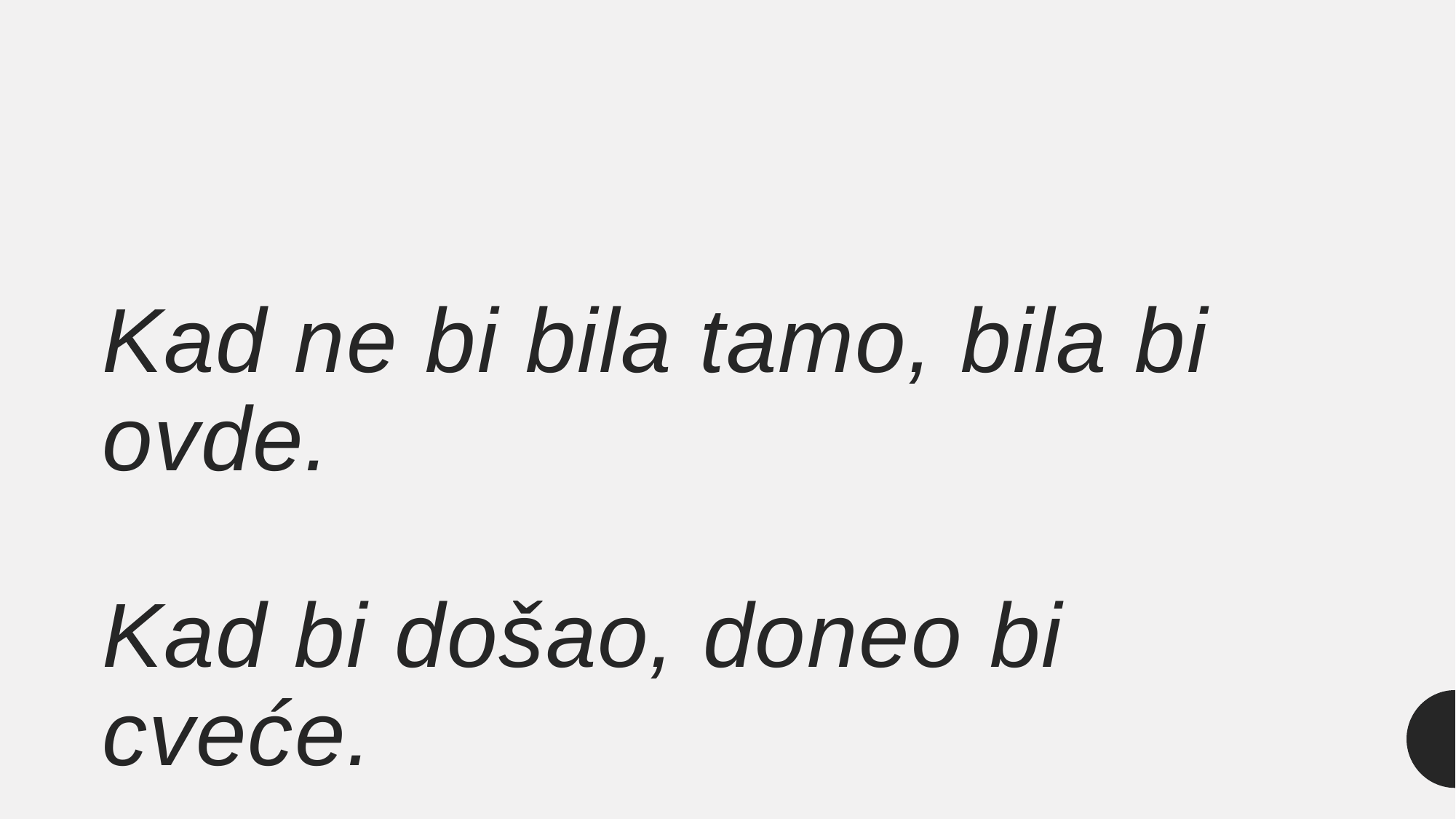

# Kad ne bi bila tamo, bila bi ovde.  Kad bi došao, doneo bi cveće.